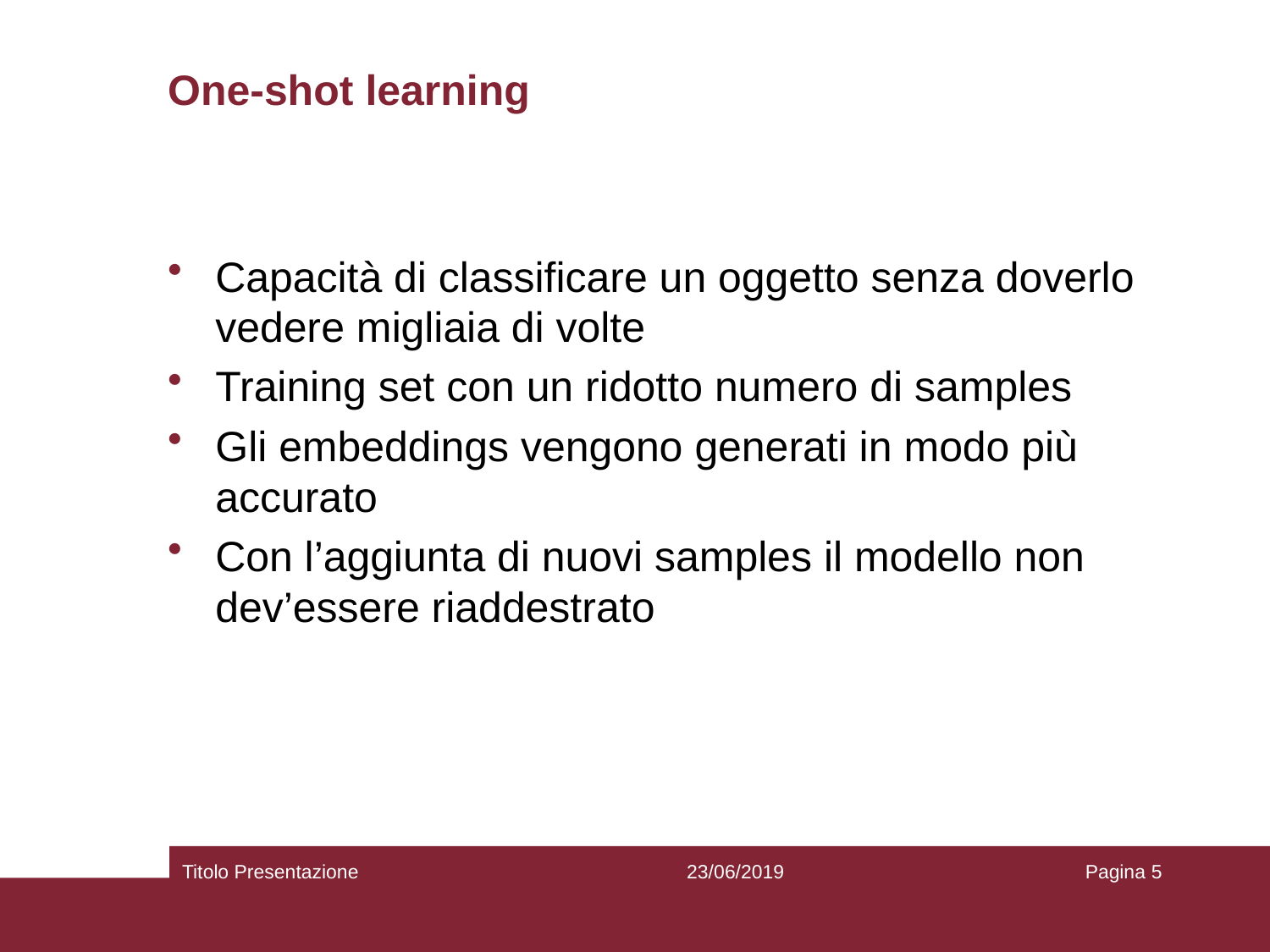

# One-shot learning
Capacità di classificare un oggetto senza doverlo vedere migliaia di volte
Training set con un ridotto numero di samples
Gli embeddings vengono generati in modo più accurato
Con l’aggiunta di nuovi samples il modello non dev’essere riaddestrato
Titolo Presentazione
23/06/2019
Pagina 5